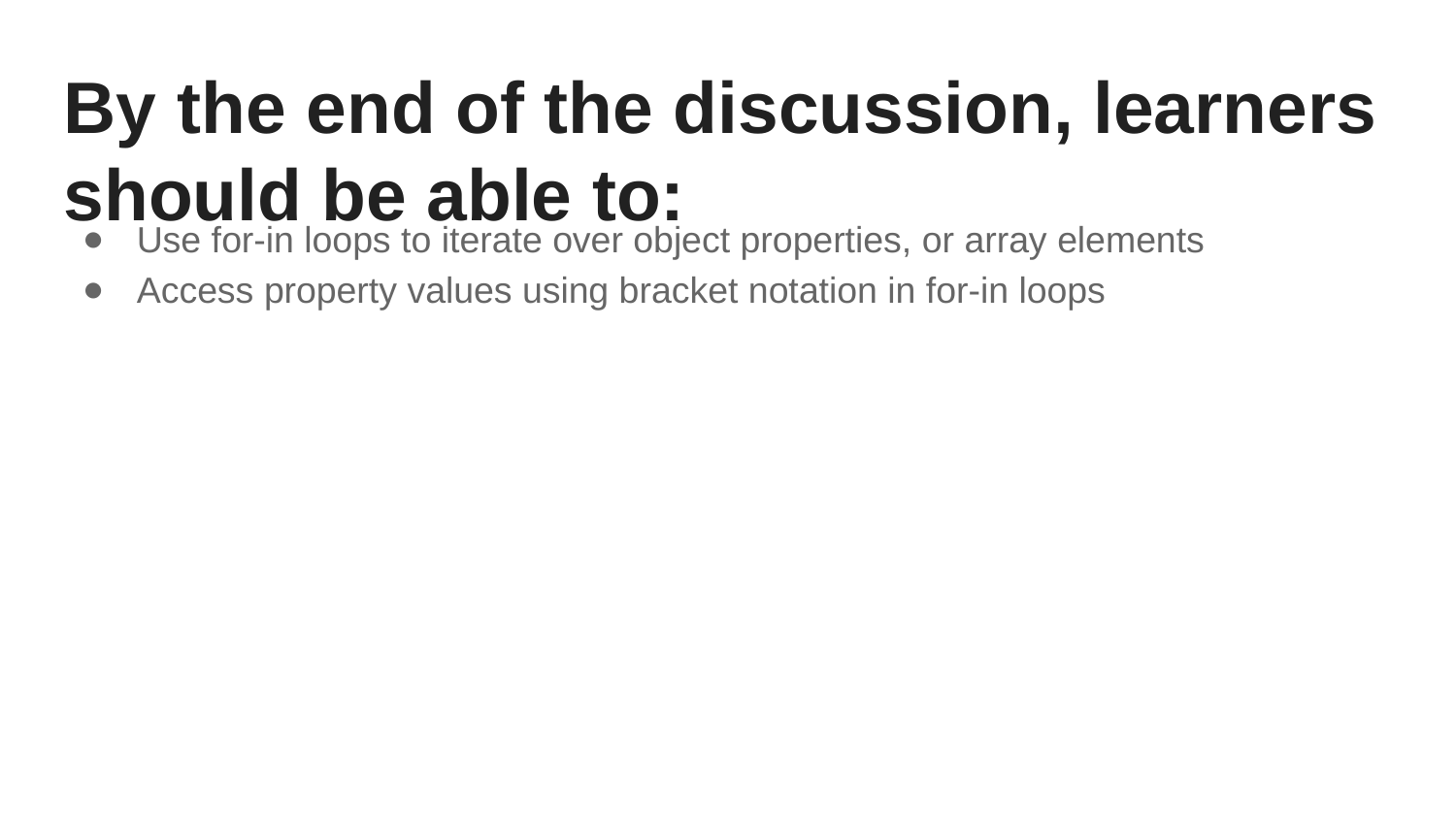

By the end of the discussion, learners should be able to:
Use for-in loops to iterate over object properties, or array elements
Access property values using bracket notation in for-in loops